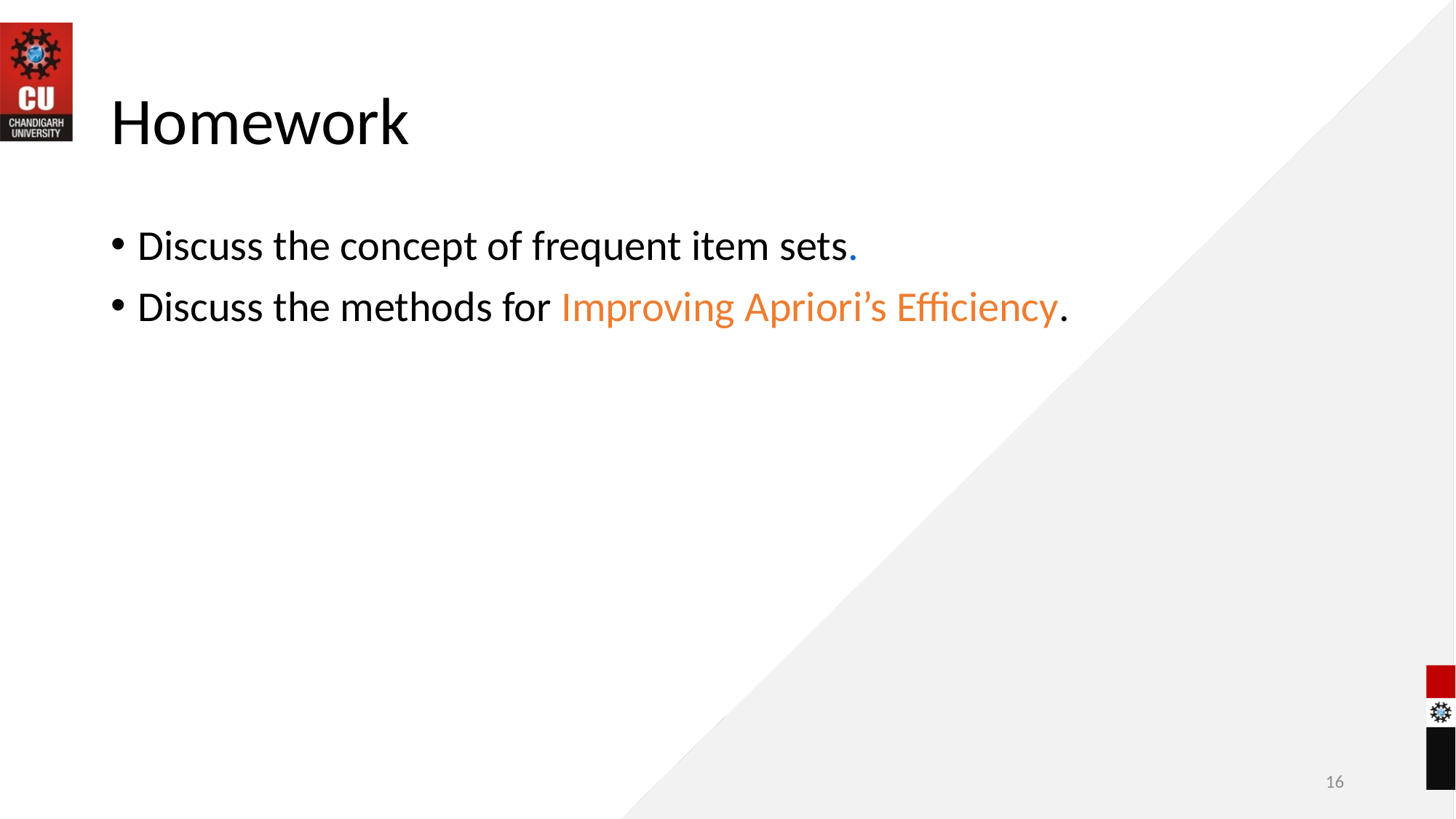

# Homework
Discuss the concept of frequent item sets.
Discuss the methods for Improving Apriori’s Efficiency.
16